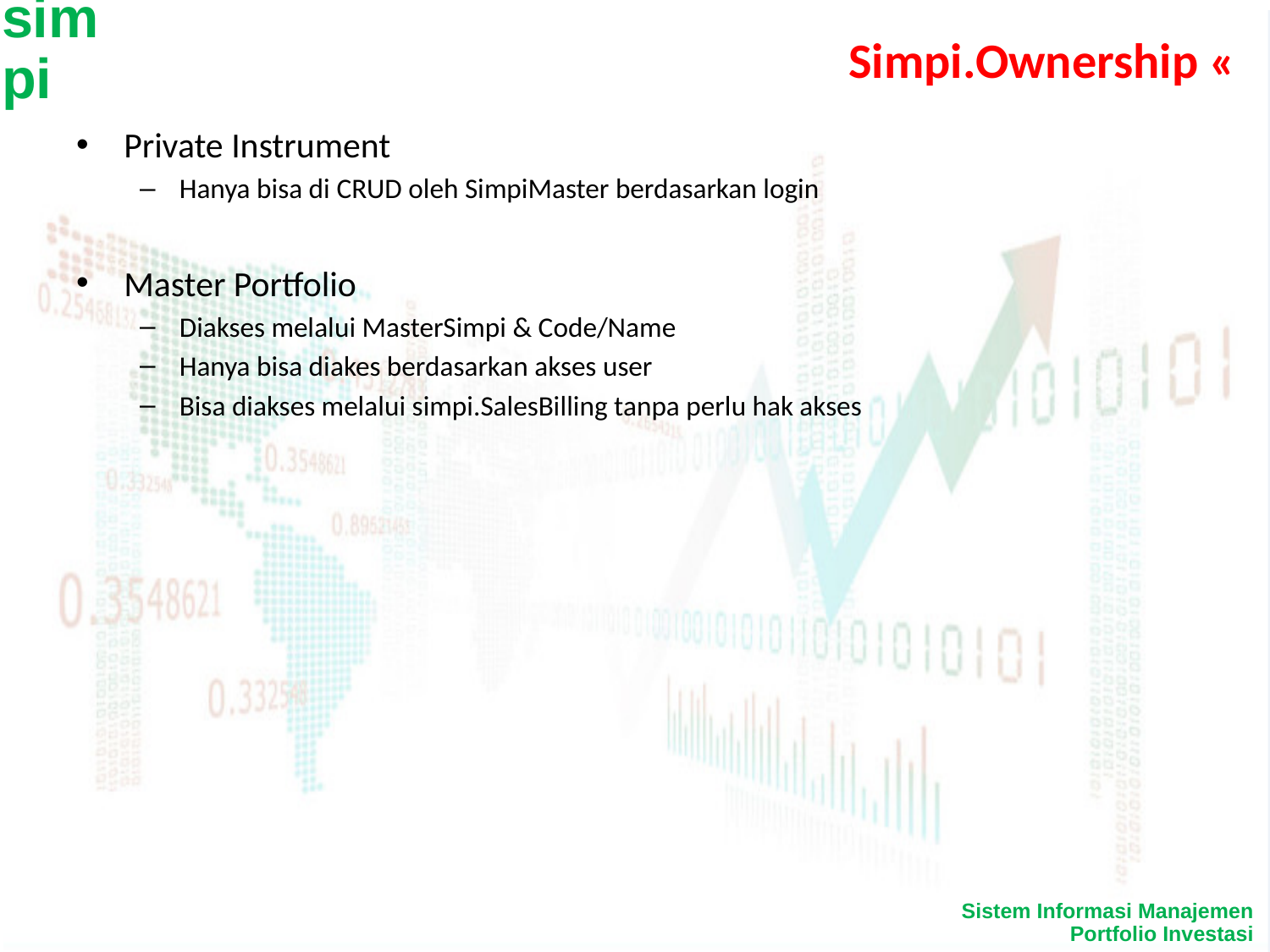

# Simpi.Ownership «
Private Instrument
Hanya bisa di CRUD oleh SimpiMaster berdasarkan login

Master Portfolio
Diakses melalui MasterSimpi & Code/Name
Hanya bisa diakes berdasarkan akses user
Bisa diakses melalui simpi.SalesBilling tanpa perlu hak akses